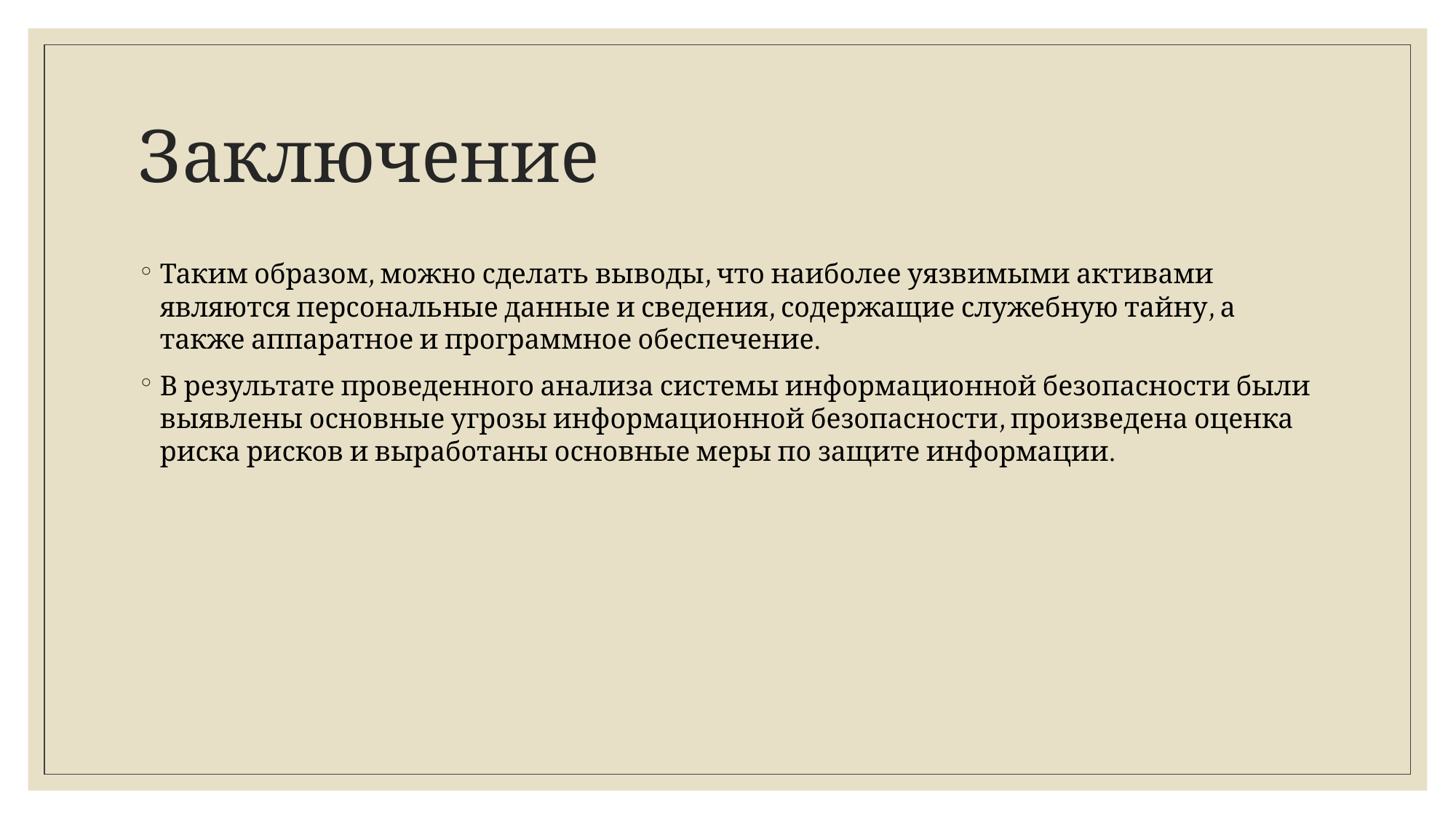

# Заключение
Таким образом, можно сделать выводы, что наиболее уязвимыми активами являются персональные данные и сведения, содержащие служебную тайну, а также аппаратное и программное обеспечение.
В результате проведенного анализа системы информационной безопасности были выявлены основные угрозы информационной безопасности, произведена оценка риска рисков и выработаны основные меры по защите информации.